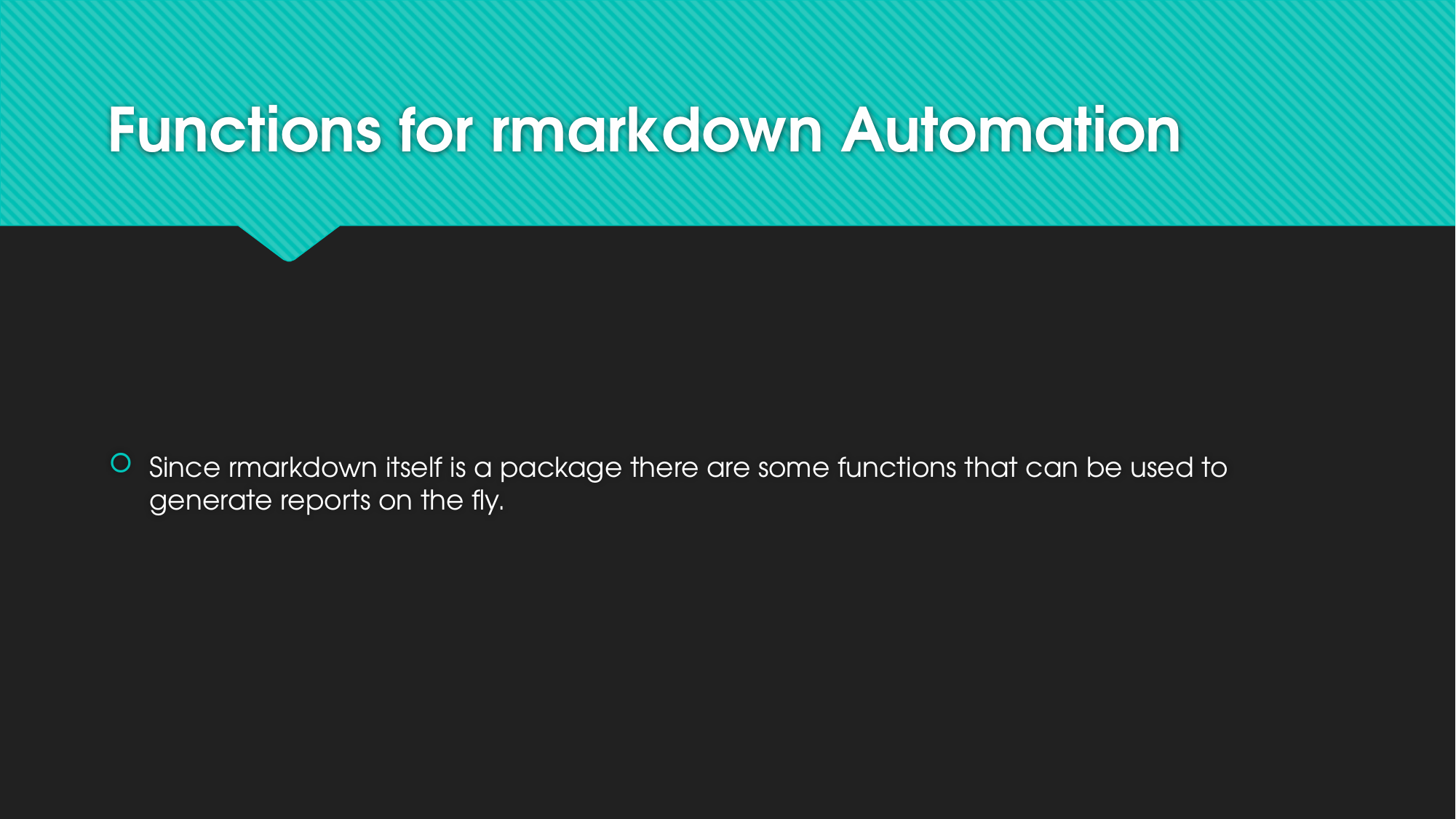

# Functions for rmarkdown Automation
Since rmarkdown itself is a package there are some functions that can be used to generate reports on the fly.